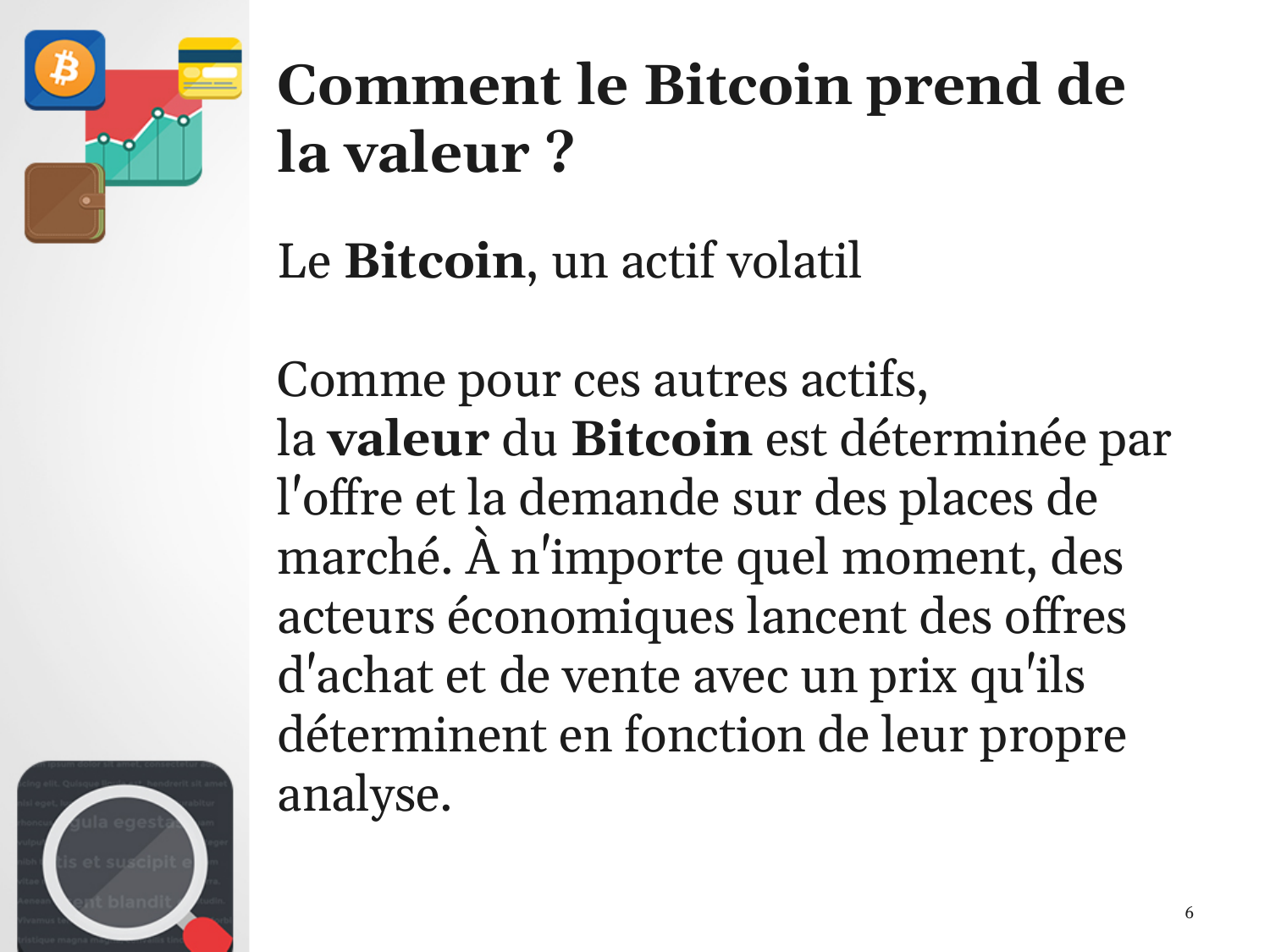

# Comment le Bitcoin prend de la valeur ?
Le Bitcoin, un actif volatil
Comme pour ces autres actifs, la valeur du Bitcoin est déterminée par l'offre et la demande sur des places de marché. À n'importe quel moment, des acteurs économiques lancent des offres d'achat et de vente avec un prix qu'ils déterminent en fonction de leur propre analyse.
6